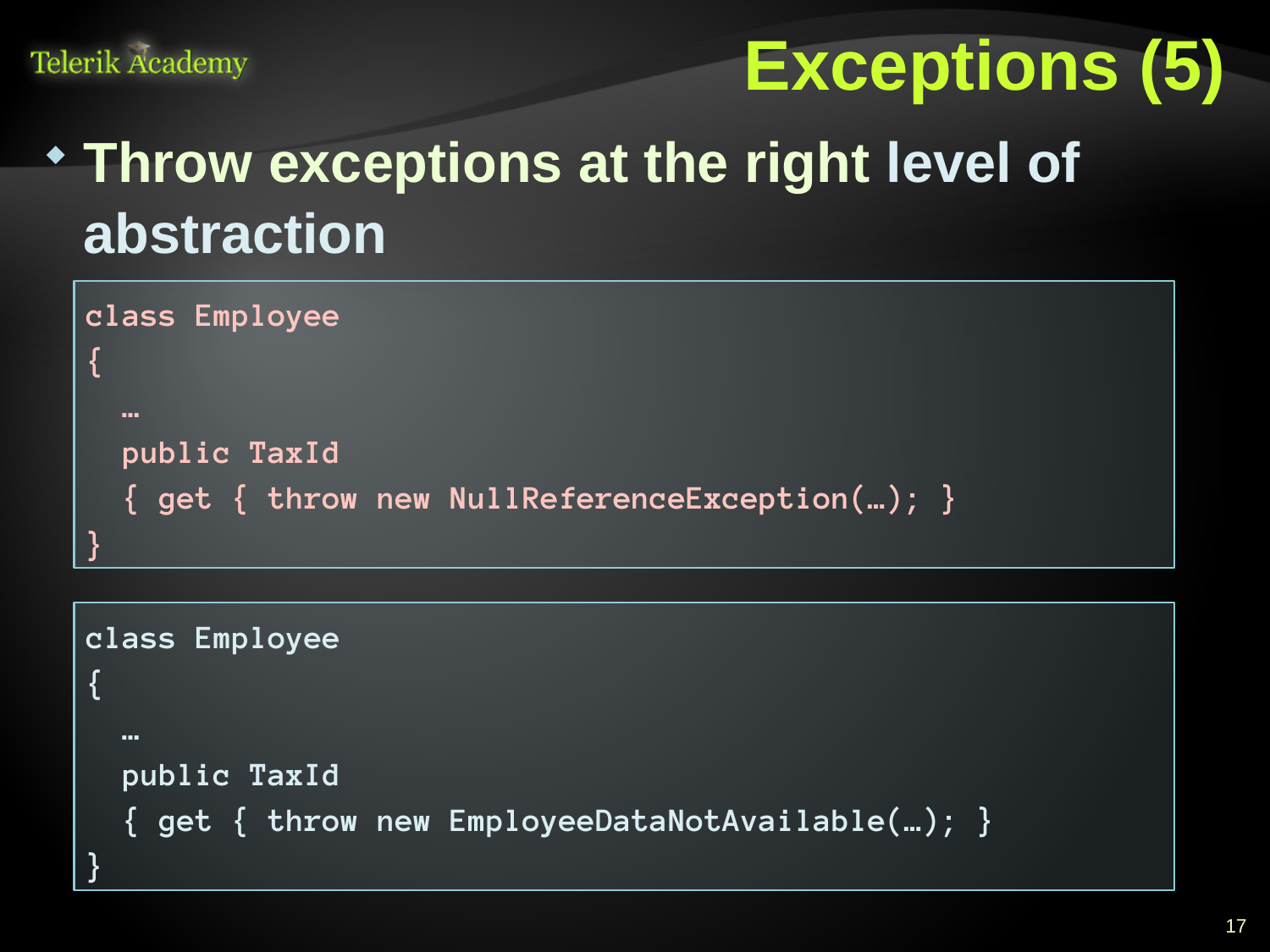

# Exceptions (5)
Throw exceptions at the right level of abstraction

class Employee
{
  …
  public TaxId
  { get { throw new NullReferenceException(…); }
}
class Employee
{
  …
  public TaxId
  { get { throw new EmployeeDataNotAvailable(…); }
}
17